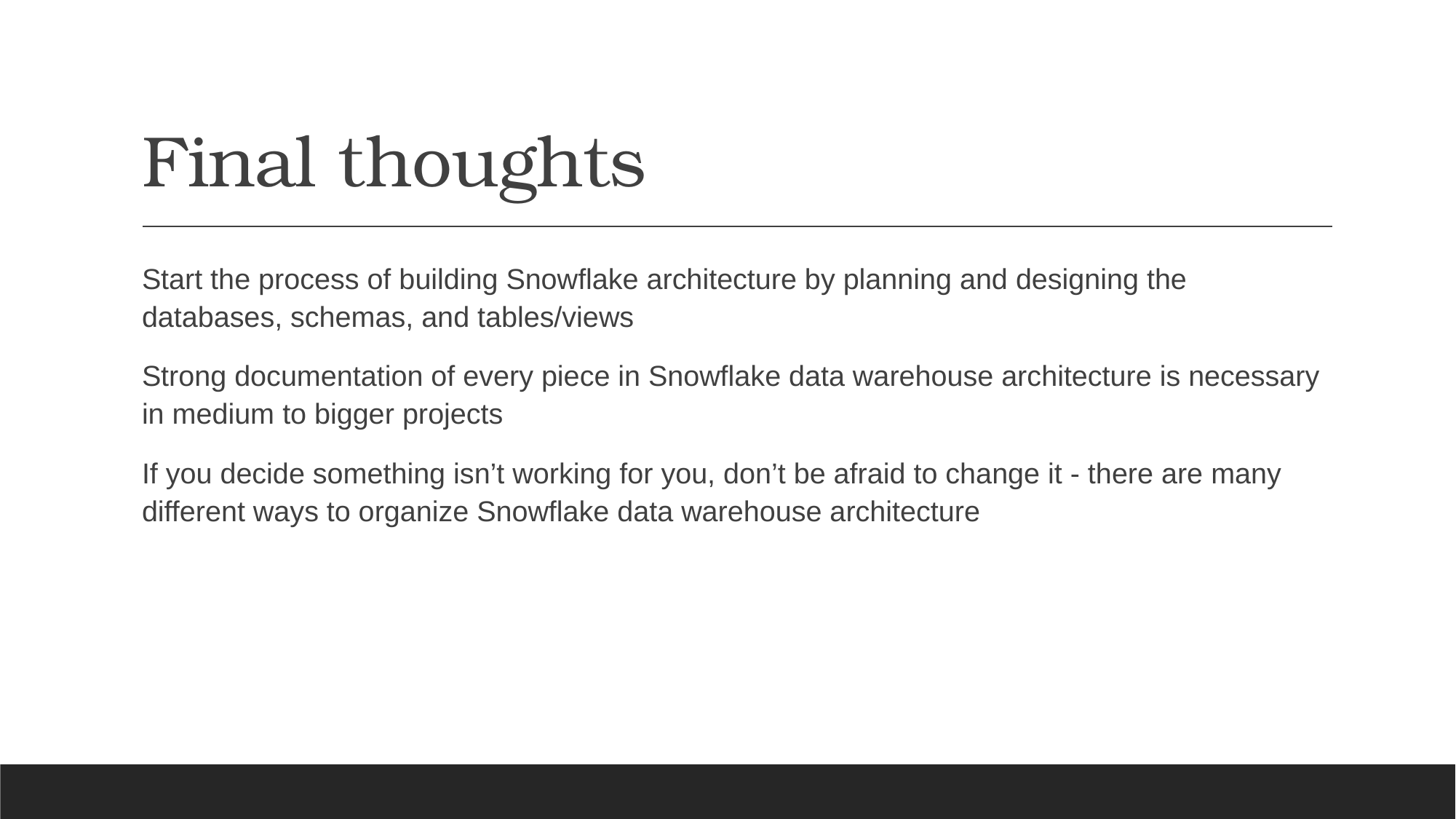

# Final thoughts
Start the process of building Snowflake architecture by planning and designing the databases, schemas, and tables/views
Strong documentation of every piece in Snowflake data warehouse architecture is necessary in medium to bigger projects
If you decide something isn’t working for you, don’t be afraid to change it - there are many different ways to organize Snowflake data warehouse architecture